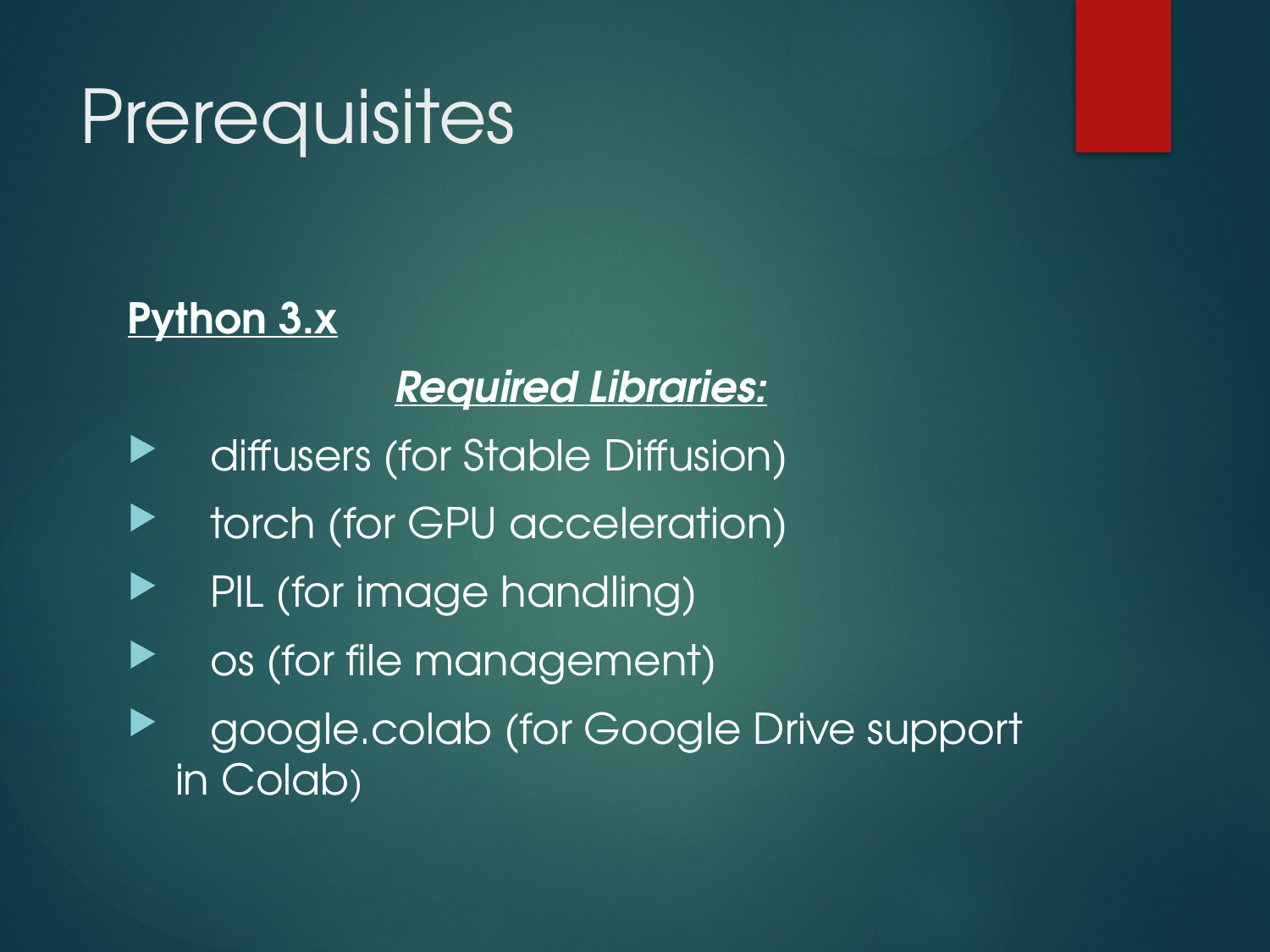

# Prerequisites
Python 3.x
Required Libraries:
   diffusers (for Stable Diffusion)
   torch (for GPU acceleration)
   PIL (for image handling)
   os (for file management)
   google.colab (for Google Drive support in Colab)